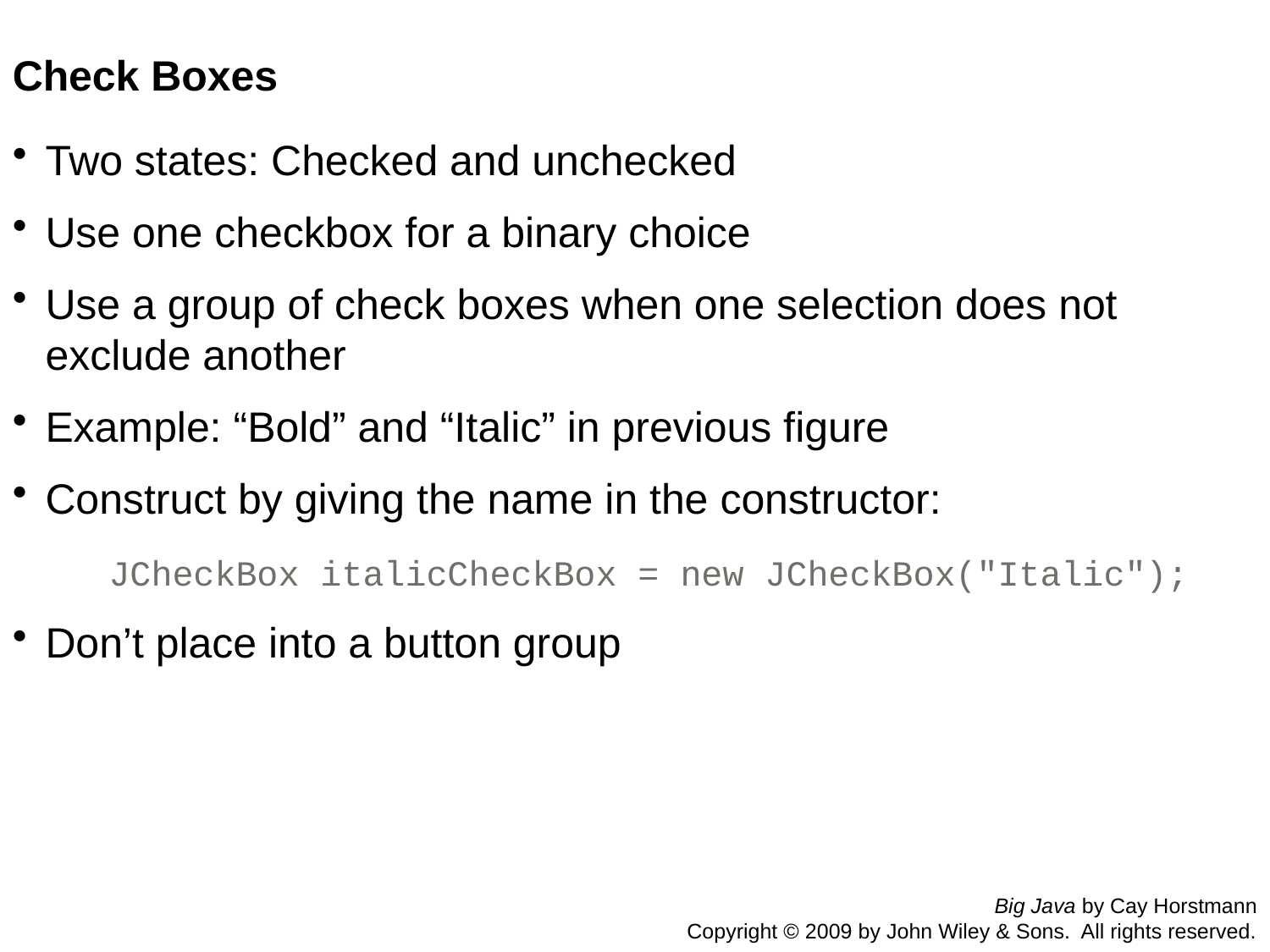

Check Boxes
Two states: Checked and unchecked
Use one checkbox for a binary choice
Use a group of check boxes when one selection does not exclude another
Example: “Bold” and “Italic” in previous figure
Construct by giving the name in the constructor:
	JCheckBox italicCheckBox = new JCheckBox("Italic");
Don’t place into a button group